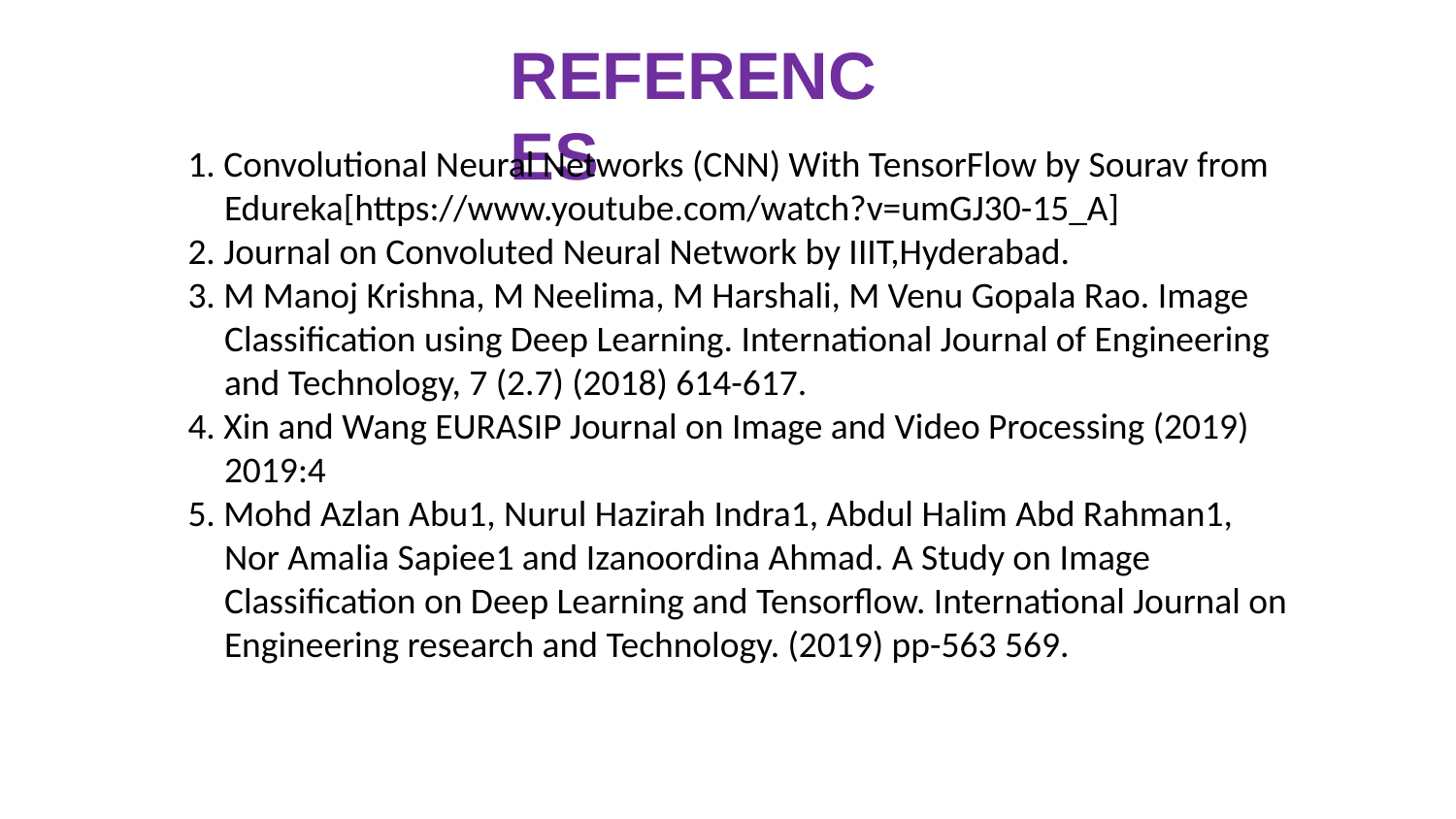

# REFERENCES
1. Convolutional Neural Networks (CNN) With TensorFlow by Sourav from Edureka[https://www.youtube.com/watch?v=umGJ30-15_A]
2. Journal on Convoluted Neural Network by IIIT,Hyderabad.
3. M Manoj Krishna, M Neelima, M Harshali, M Venu Gopala Rao. Image Classification using Deep Learning. International Journal of Engineering and Technology, 7 (2.7) (2018) 614-617.
4. Xin and Wang EURASIP Journal on Image and Video Processing (2019) 2019:4
5. Mohd Azlan Abu1, Nurul Hazirah Indra1, Abdul Halim Abd Rahman1, Nor Amalia Sapiee1 and Izanoordina Ahmad. A Study on Image Classification on Deep Learning and Tensorflow. International Journal on Engineering research and Technology. (2019) pp-563 569.